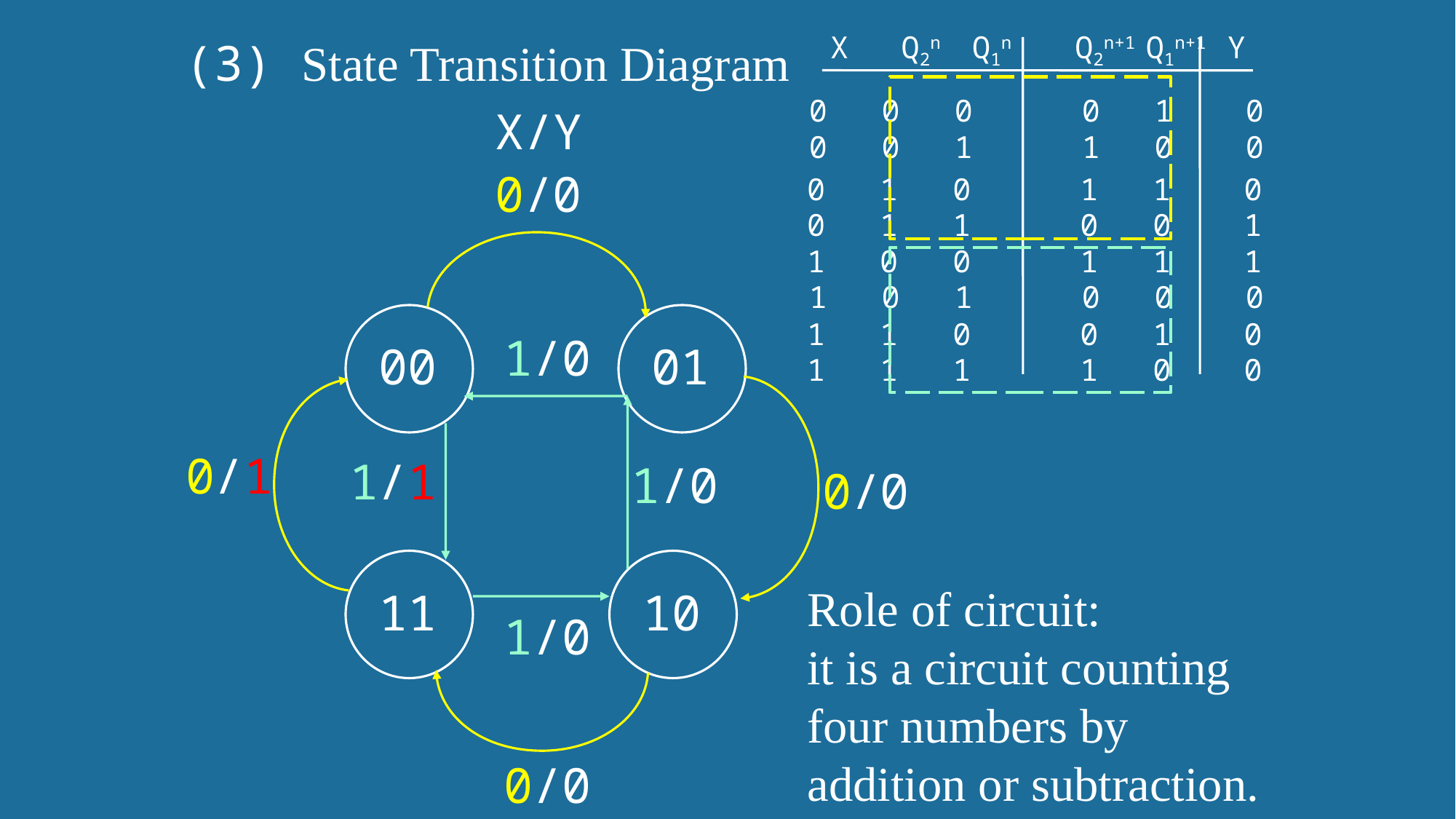

X     Q2n   Q1n      Q2n+1 Q1n+1  Y

0   0   0      0   1    0
0   0   1      1   0    0
0   1   0      1   1    0
0   1   1      0   0    1
1   0   0      1   1    1
1   0   1      0   0    0
1   1   0      0   1    0
1   1   1      1   0    0
(3) State Transition Diagram

X/Y
0/0

00
01

11
10
1/0

0/0
0/1

1/0

1/1
Role of circuit:
it is a circuit counting four numbers by  addition or subtraction.

1/0

0/0